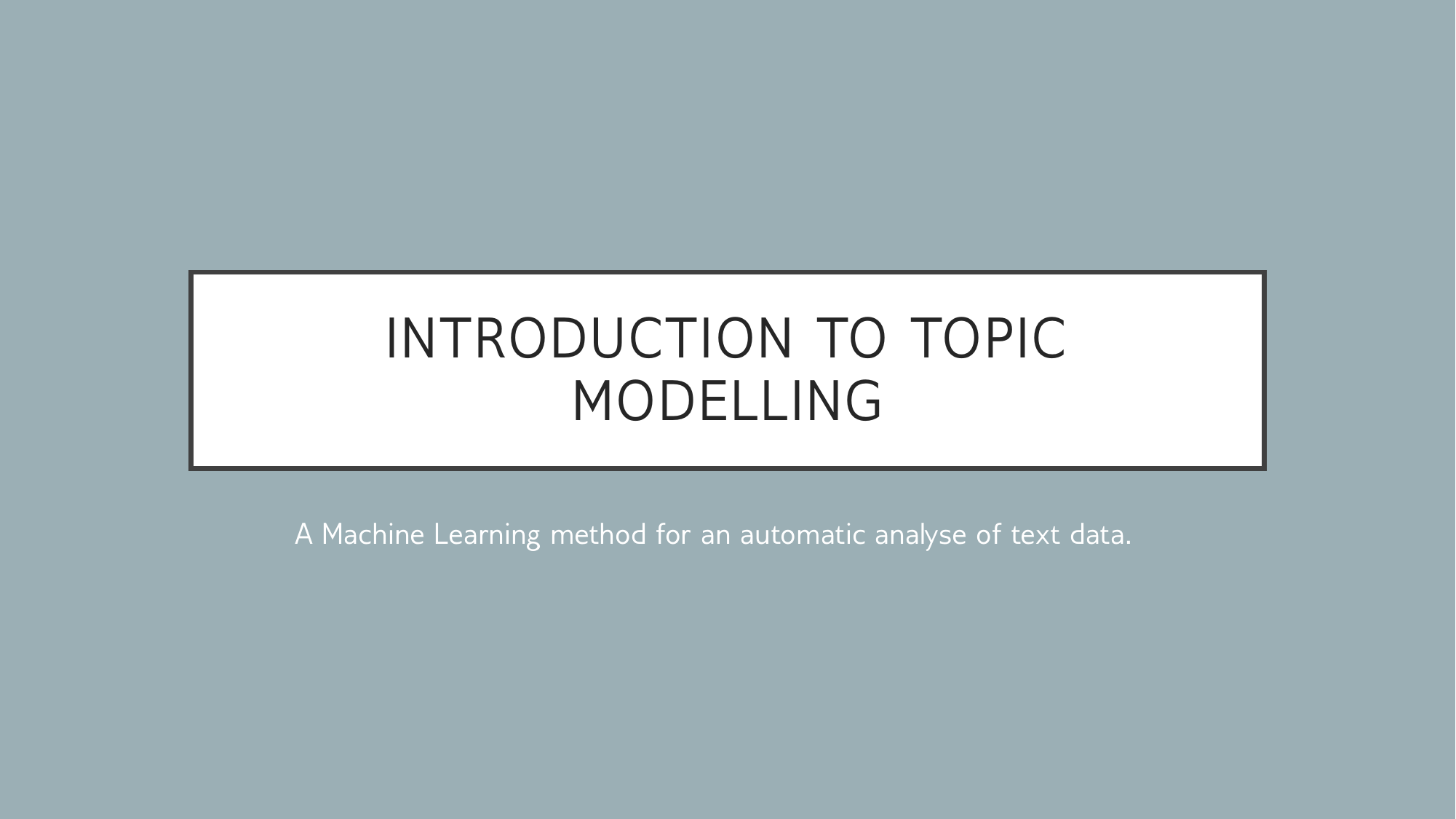

# INTRODUCTION TO TOPIC MODELLING
A Machine Learning method for an automatic analyse of text data.